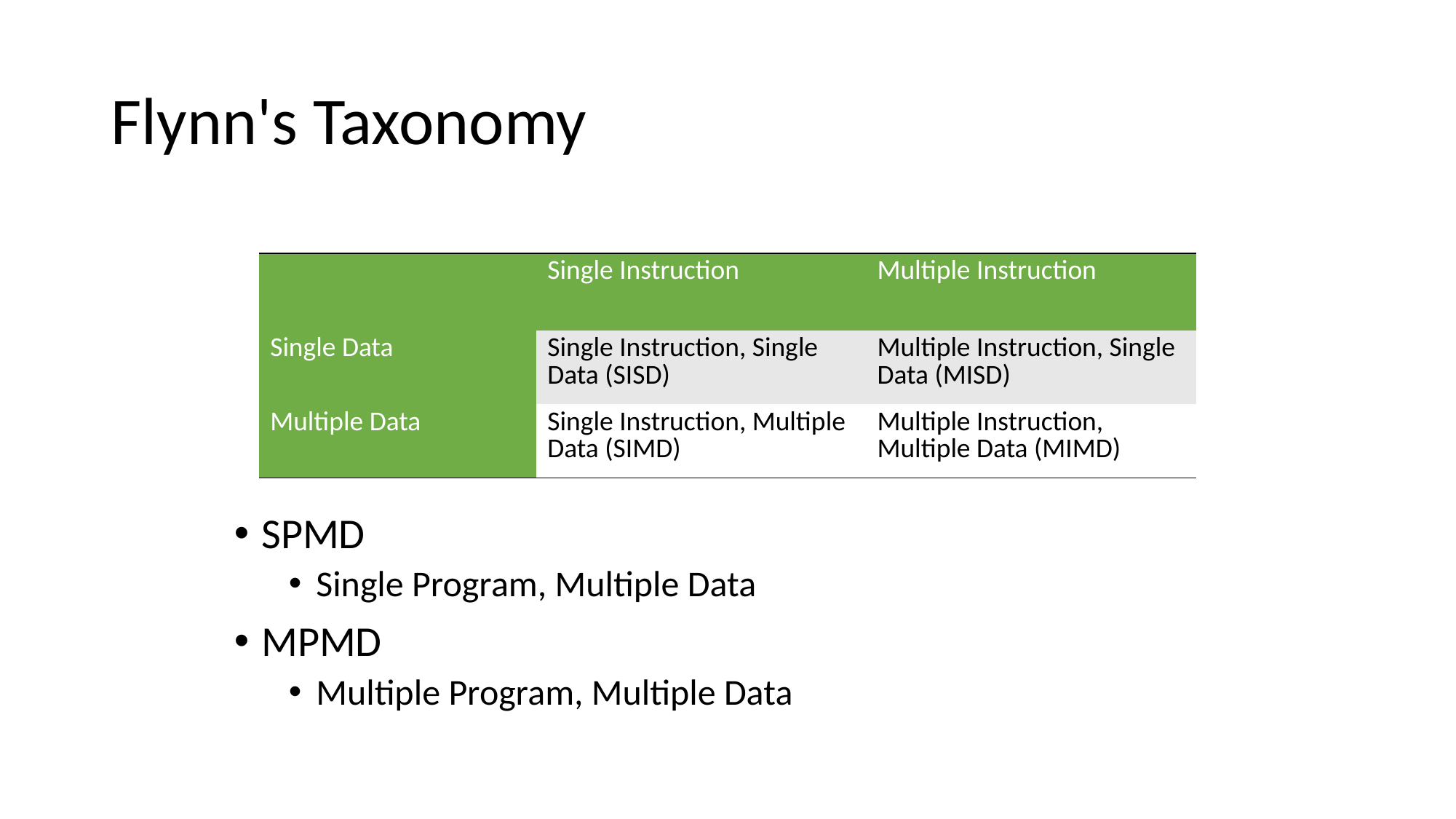

# Flynn's Taxonomy
|  | Single Instruction | Multiple Instruction |
| --- | --- | --- |
| Single Data | Single Instruction, Single Data (SISD) | Multiple Instruction, Single Data (MISD) |
| Multiple Data | Single Instruction, Multiple Data (SIMD) | Multiple Instruction, Multiple Data (MIMD) |
SPMD
Single Program, Multiple Data
MPMD
Multiple Program, Multiple Data